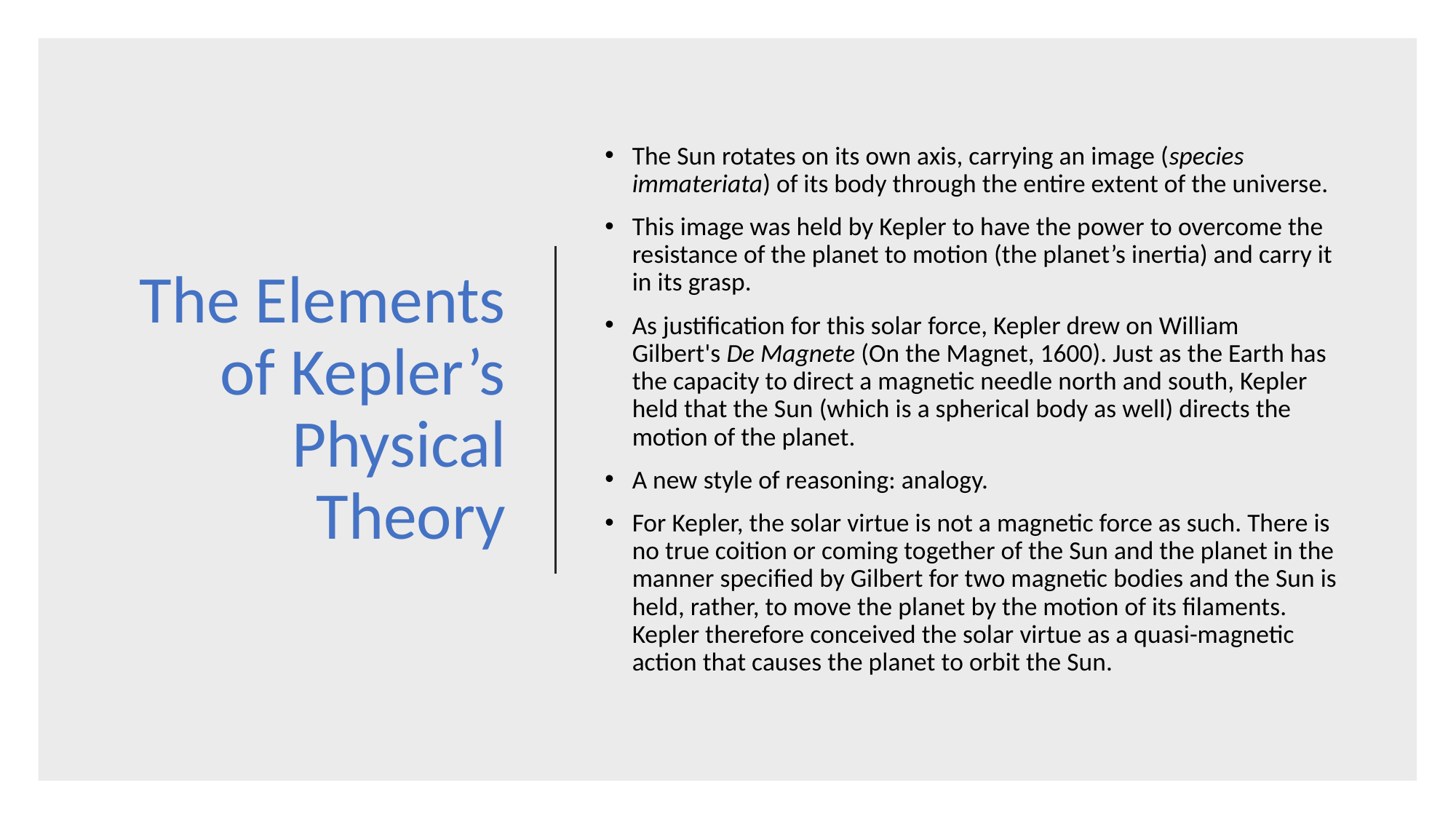

# The Elements of Kepler’s Physical Theory
The Sun rotates on its own axis, carrying an image (species immateriata) of its body through the entire extent of the universe.
This image was held by Kepler to have the power to overcome the resistance of the planet to motion (the planet’s inertia) and carry it in its grasp.
As justification for this solar force, Kepler drew on William Gilbert's De Magnete (On the Magnet, 1600). Just as the Earth has the capacity to direct a magnetic needle north and south, Kepler held that the Sun (which is a spherical body as well) directs the motion of the planet.
A new style of reasoning: analogy.
For Kepler, the solar virtue is not a magnetic force as such. There is no true coition or coming together of the Sun and the planet in the manner specified by Gilbert for two magnetic bodies and the Sun is held, rather, to move the planet by the motion of its filaments. Kepler therefore conceived the solar virtue as a quasi-magnetic action that causes the planet to orbit the Sun.